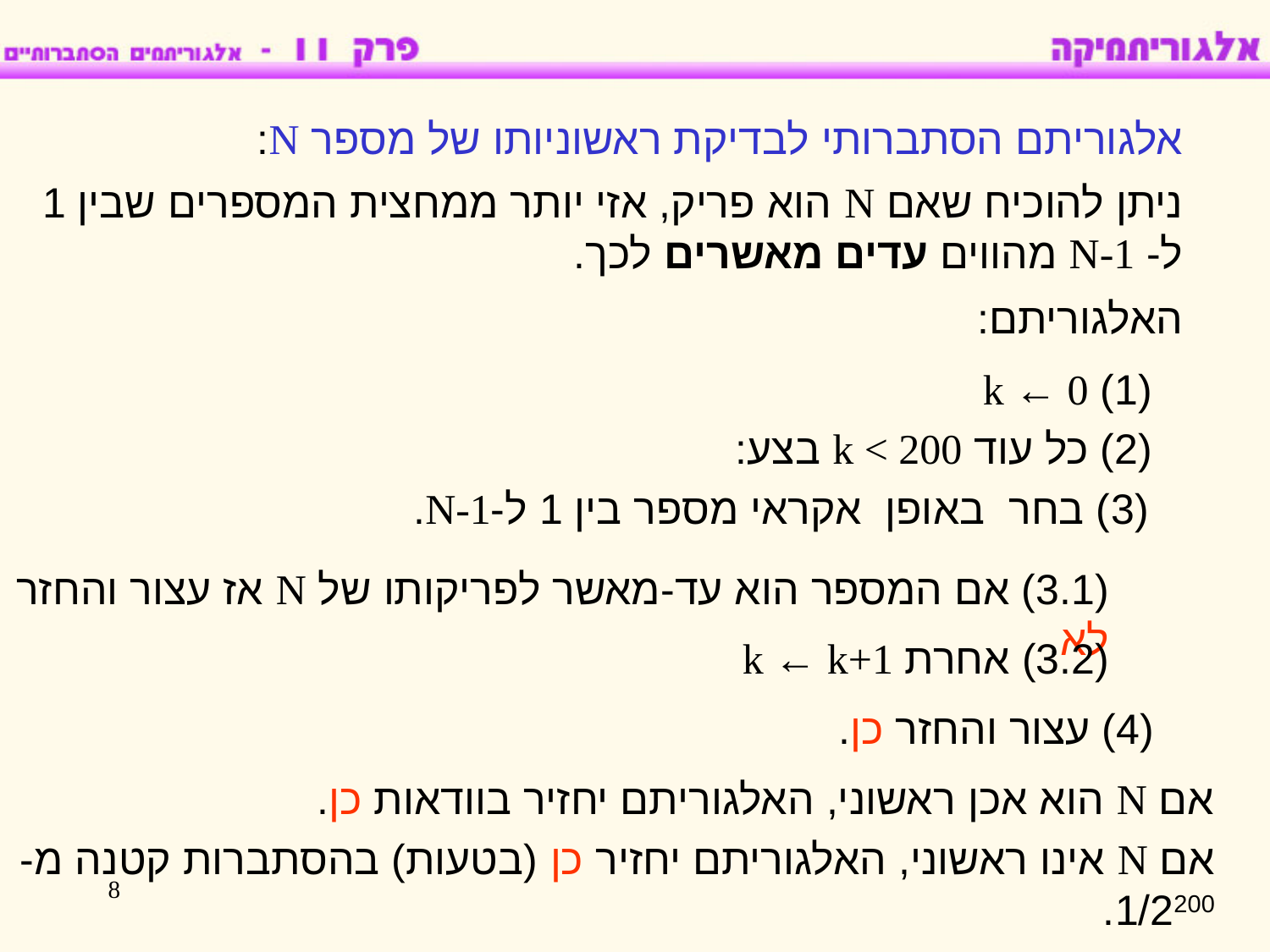

אלגוריתם הסתברותי לבדיקת ראשוניותו של מספר N:
ניתן להוכיח שאם N הוא פריק, אזי יותר ממחצית המספרים שבין 1 ל- N-1 מהווים עדים מאשרים לכך.
האלגוריתם:
(1) k ← 0
(2) כל עוד k < 200 בצע:
  (3) בחר  באופן  אקראי מספר בין 1 ל-N-1.
(3.1) אם המספר הוא עד-מאשר לפריקותו של N אז עצור והחזר לא.
(3.2) אחרת k ← k+1
(4) עצור והחזר כן.
אם N הוא אכן ראשוני, האלגוריתם יחזיר בוודאות כן.
אם N אינו ראשוני, האלגוריתם יחזיר כן (בטעות) בהסתברות קטנה מ- 1/2200.
8